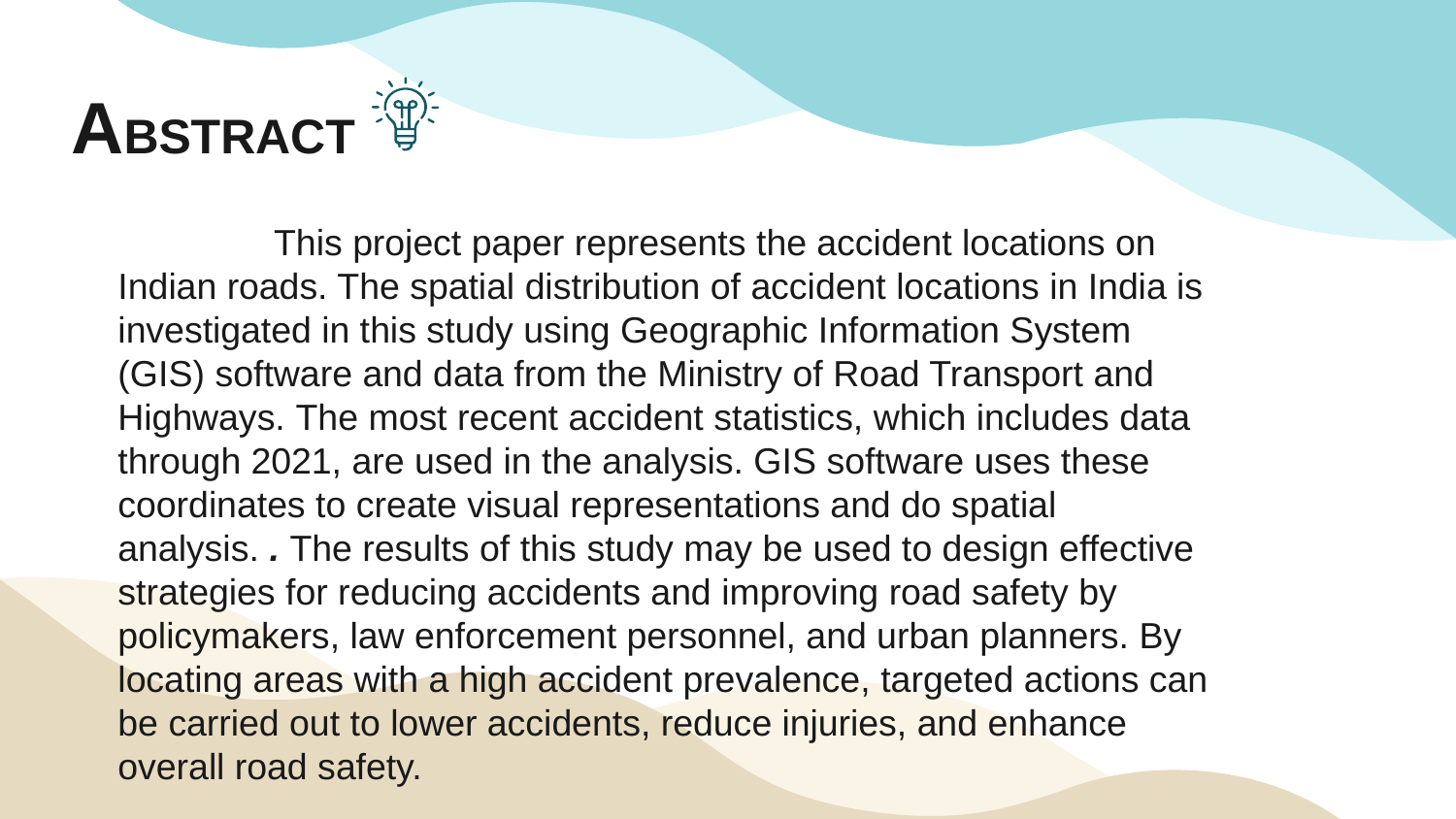

# ABSTRACT
	 This project paper represents the accident locations on Indian roads. The spatial distribution of accident locations in India is investigated in this study using Geographic Information System (GIS) software and data from the Ministry of Road Transport and Highways. The most recent accident statistics, which includes data through 2021, are used in the analysis. GIS software uses these coordinates to create visual representations and do spatial analysis. . The results of this study may be used to design effective strategies for reducing accidents and improving road safety by policymakers, law enforcement personnel, and urban planners. By locating areas with a high accident prevalence, targeted actions can be carried out to lower accidents, reduce injuries, and enhance overall road safety.